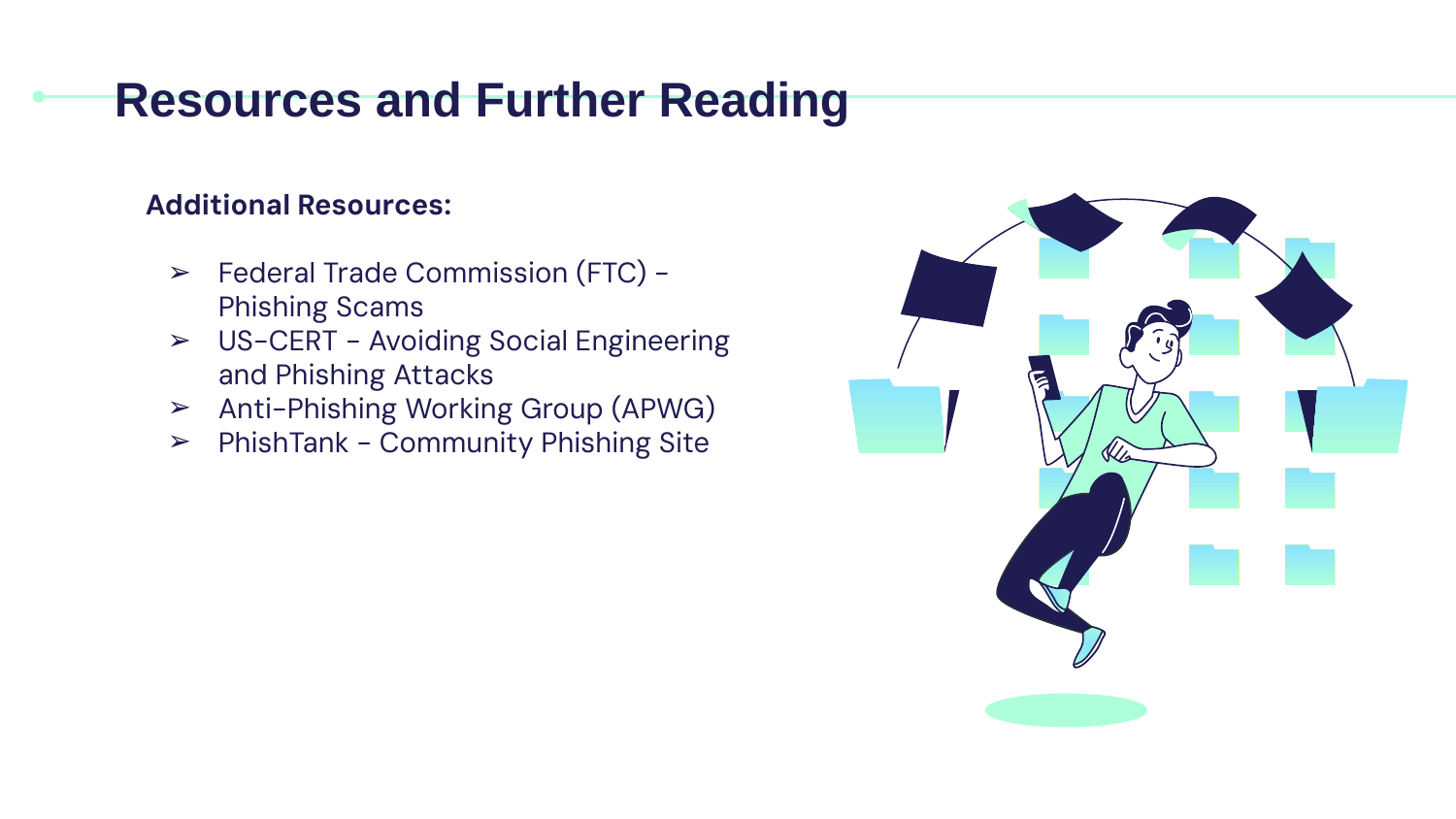

# Resources and Further Reading
Additional Resources:

Federal Trade Commission (FTC) - Phishing Scams
US-CERT - Avoiding Social Engineering and Phishing Attacks
Anti-Phishing Working Group (APWG)
PhishTank - Community Phishing Site